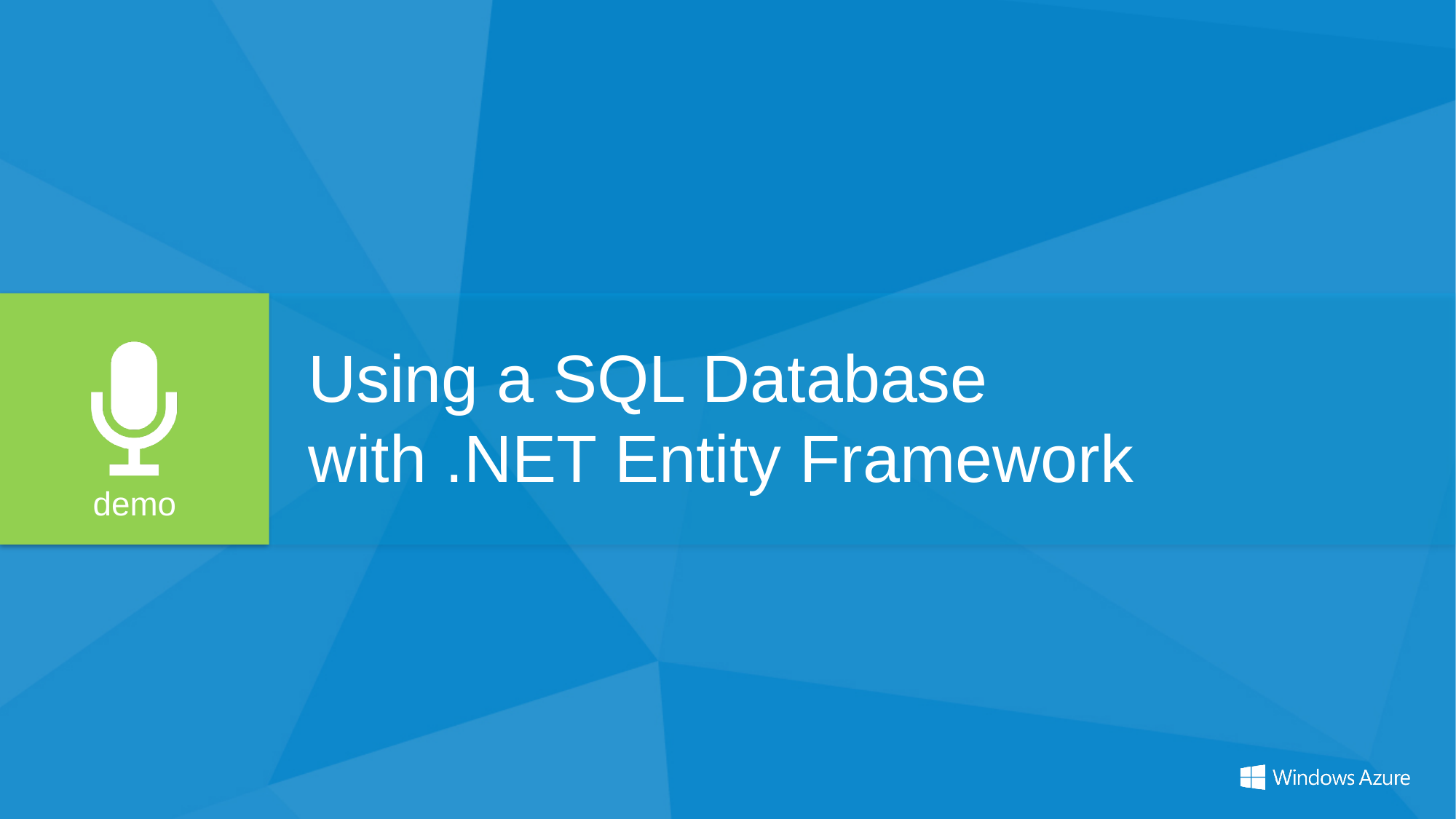

Using a SQL Database
with .NET Entity Framework